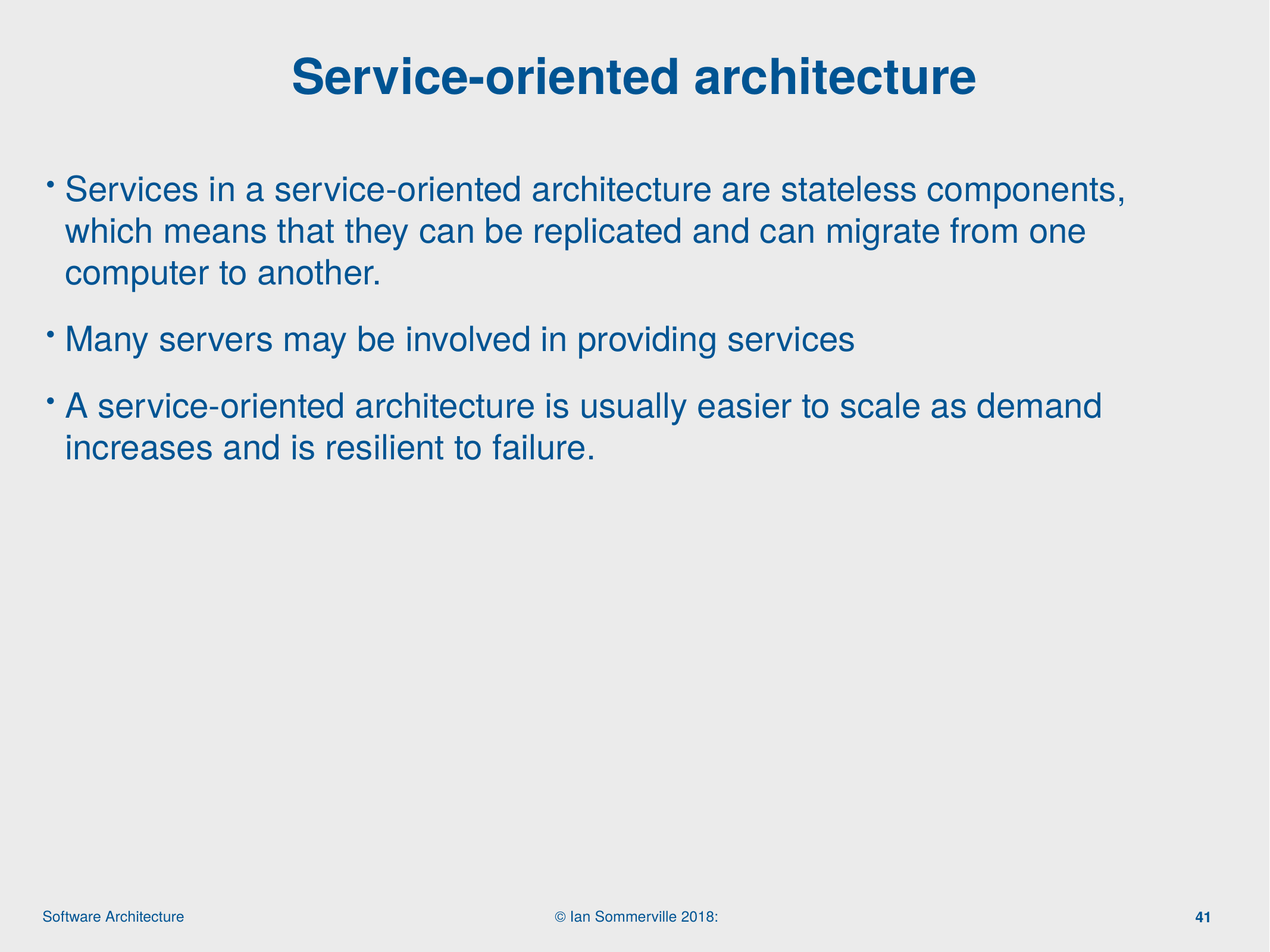

# Service-oriented architecture
Services in a service-oriented architecture are stateless components, which means that they can be replicated and can migrate from one computer to another.
Many servers may be involved in providing services
A service-oriented architecture is usually easier to scale as demand increases and is resilient to failure.
41